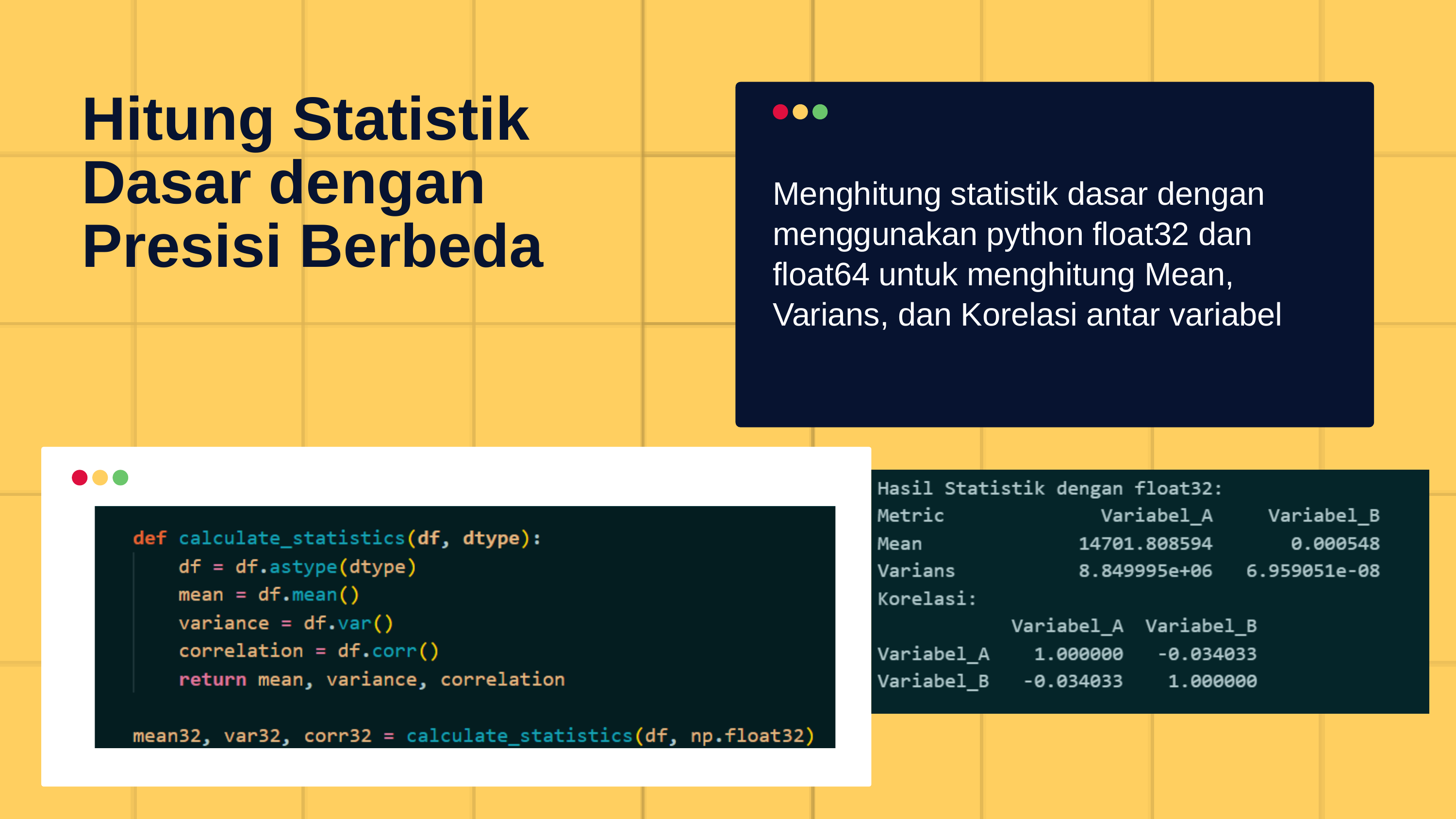

Hitung Statistik Dasar dengan Presisi Berbeda

Menghitung statistik dasar dengan menggunakan python float32 dan float64 untuk menghitung Mean, Varians, dan Korelasi antar variabel